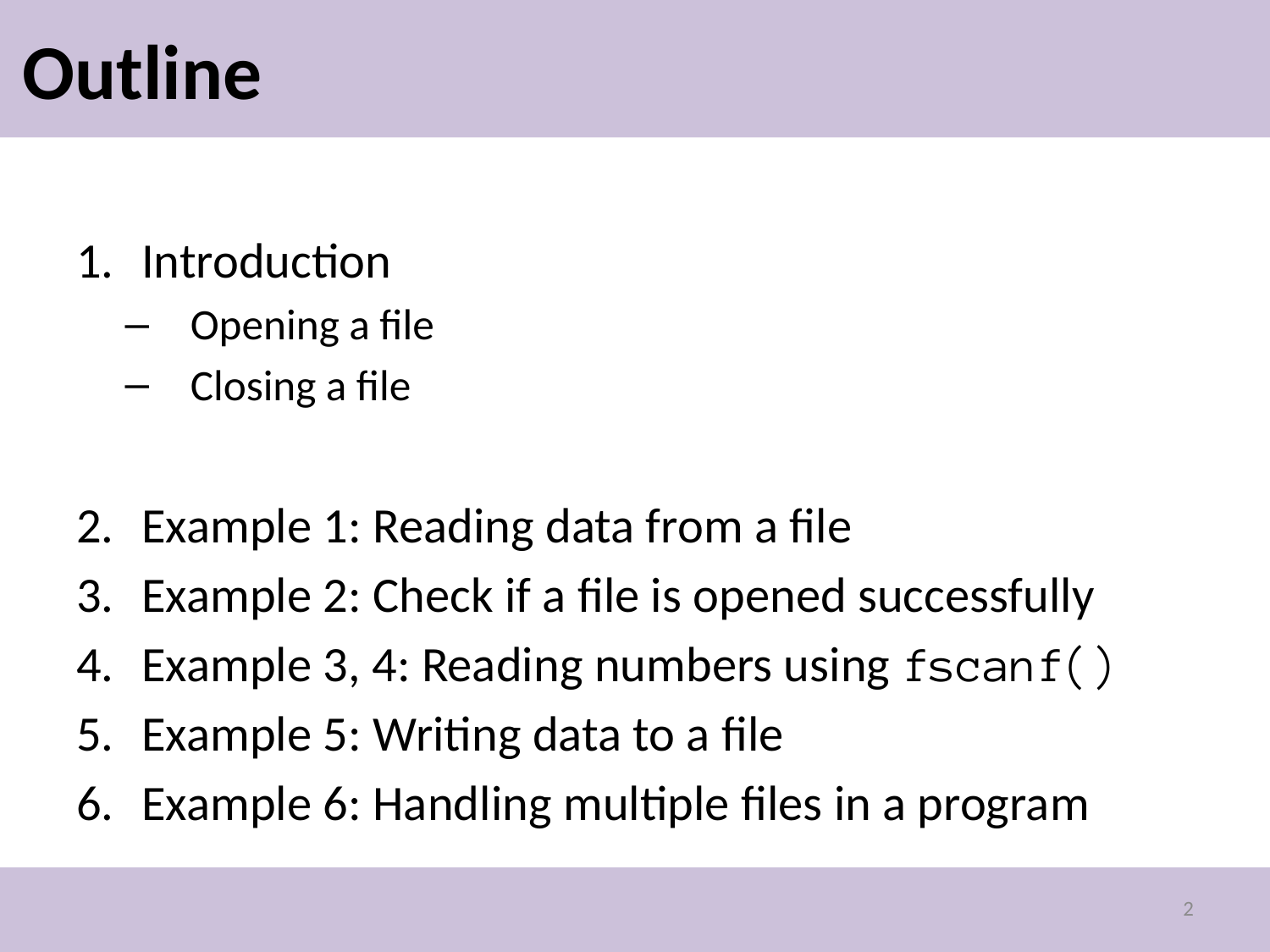

# Outline
Introduction
Opening a file
Closing a file

Example 1: Reading data from a file
Example 2: Check if a file is opened successfully
Example 3, 4: Reading numbers using fscanf()
Example 5: Writing data to a file
Example 6: Handling multiple files in a program

2